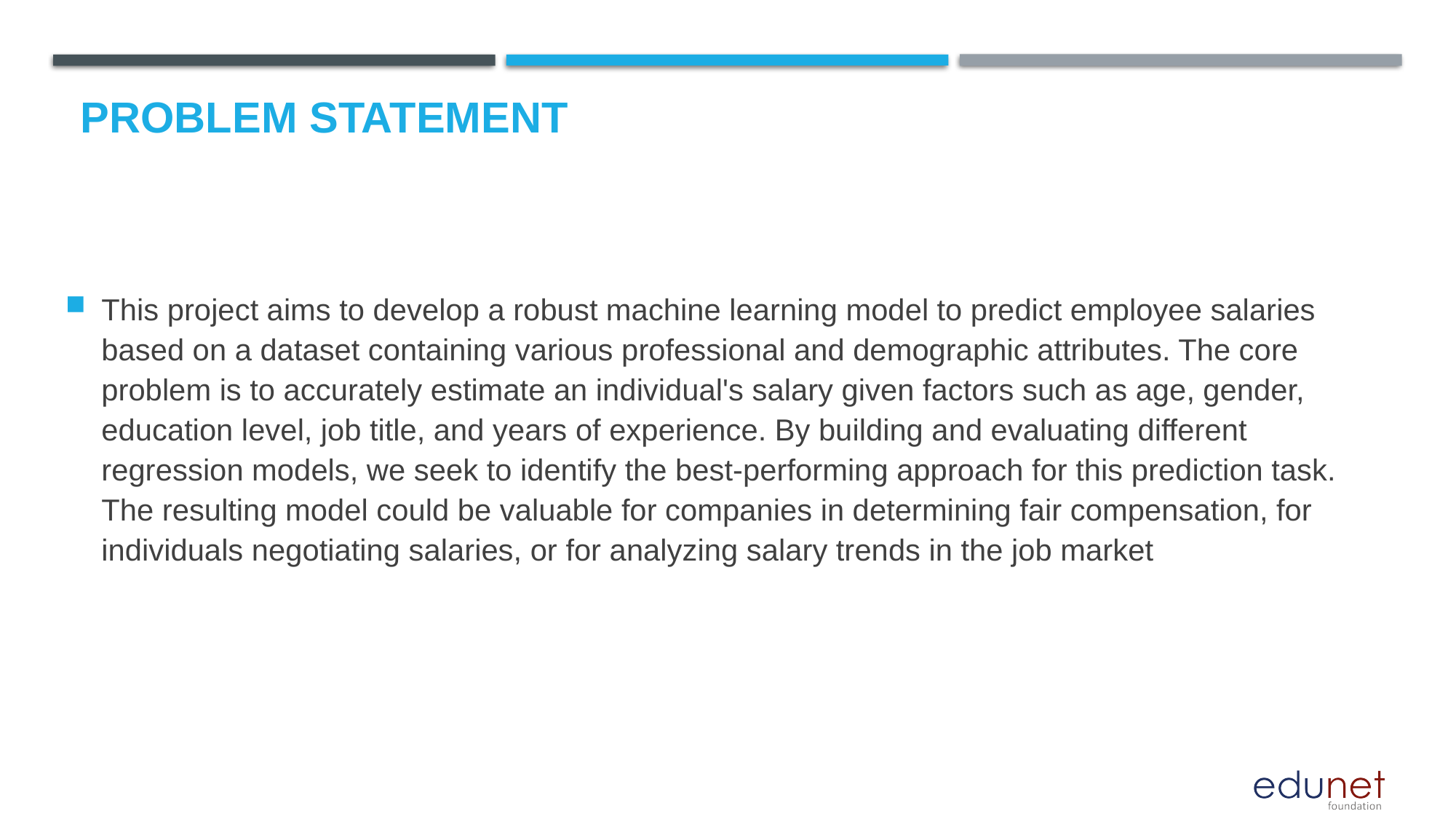

# Problem Statement
This project aims to develop a robust machine learning model to predict employee salaries based on a dataset containing various professional and demographic attributes. The core problem is to accurately estimate an individual's salary given factors such as age, gender, education level, job title, and years of experience. By building and evaluating different regression models, we seek to identify the best-performing approach for this prediction task. The resulting model could be valuable for companies in determining fair compensation, for individuals negotiating salaries, or for analyzing salary trends in the job market